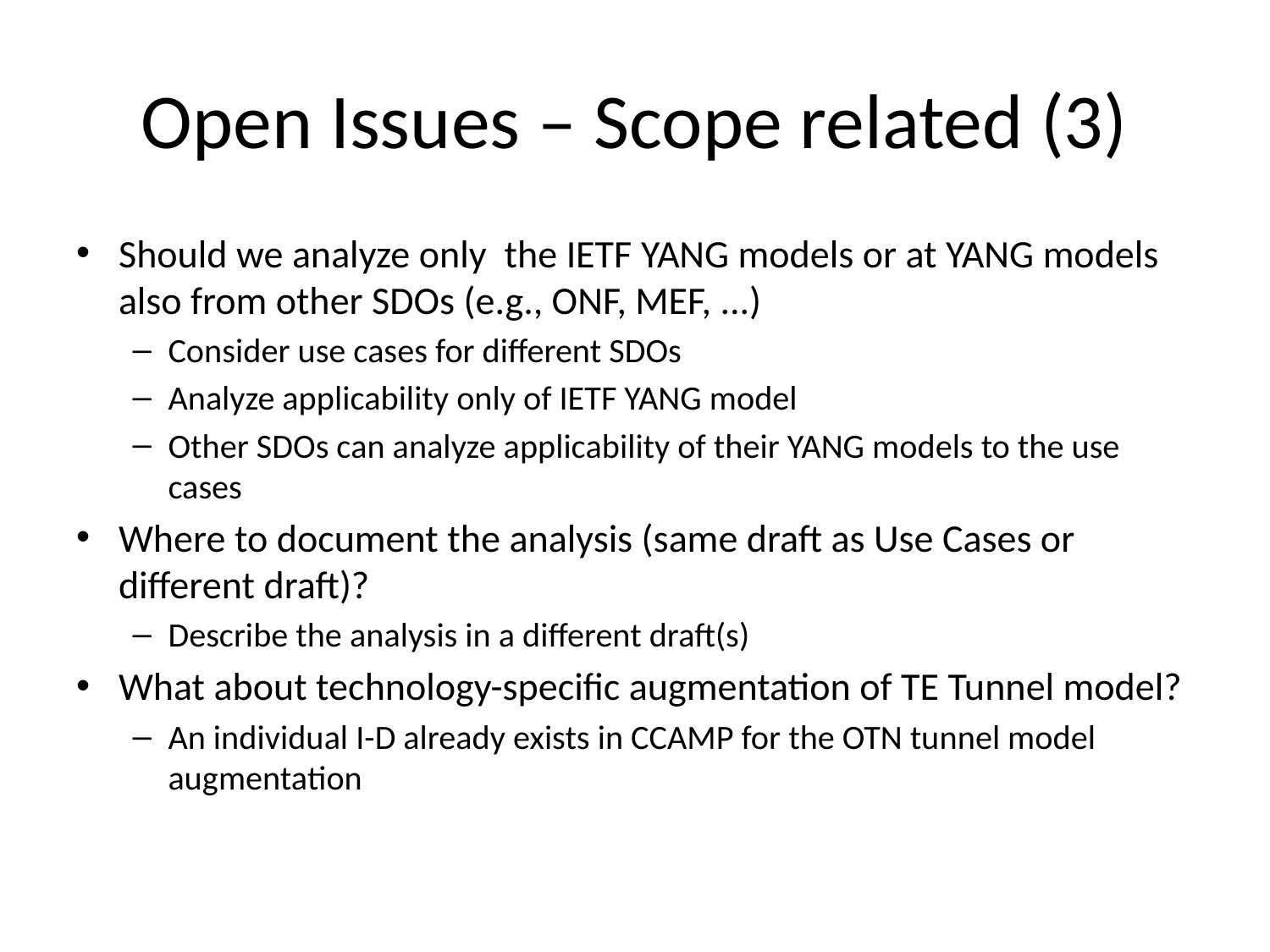

# Open Issues – Scope related (3)
Should we analyze only  the IETF YANG models or at YANG models also from other SDOs (e.g., ONF, MEF, ...)
Consider use cases for different SDOs
Analyze applicability only of IETF YANG model
Other SDOs can analyze applicability of their YANG models to the use cases
Where to document the analysis (same draft as Use Cases or different draft)?
Describe the analysis in a different draft(s)
What about technology-specific augmentation of TE Tunnel model?
An individual I-D already exists in CCAMP for the OTN tunnel model augmentation